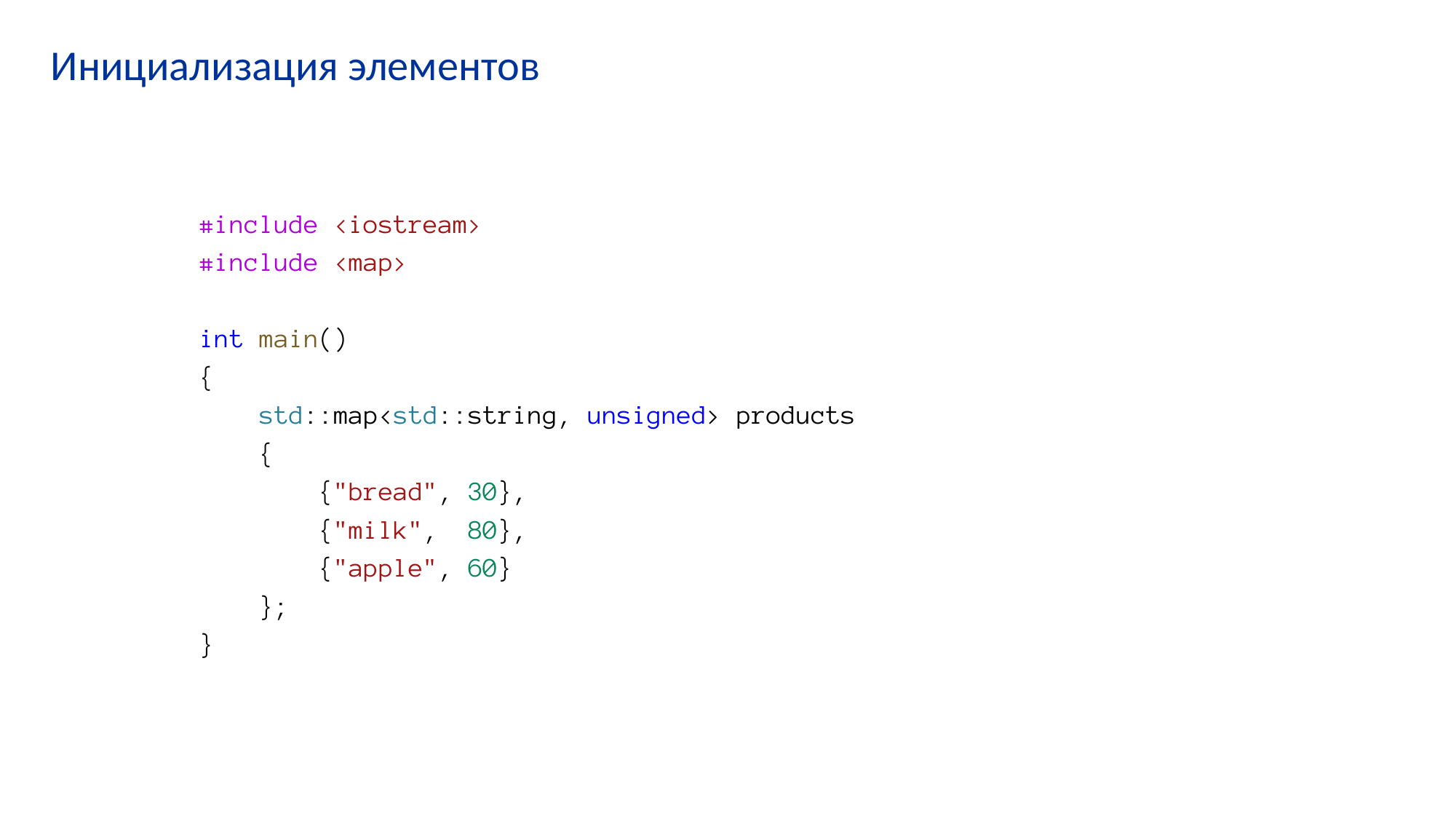

# Инициализация элементов

#include <iostream>
#include <map>

int main()
{
    std::map<std::string, unsigned> products
    {
        {"bread", 30},
        {"milk",  80},
        {"apple", 60}
    };
}